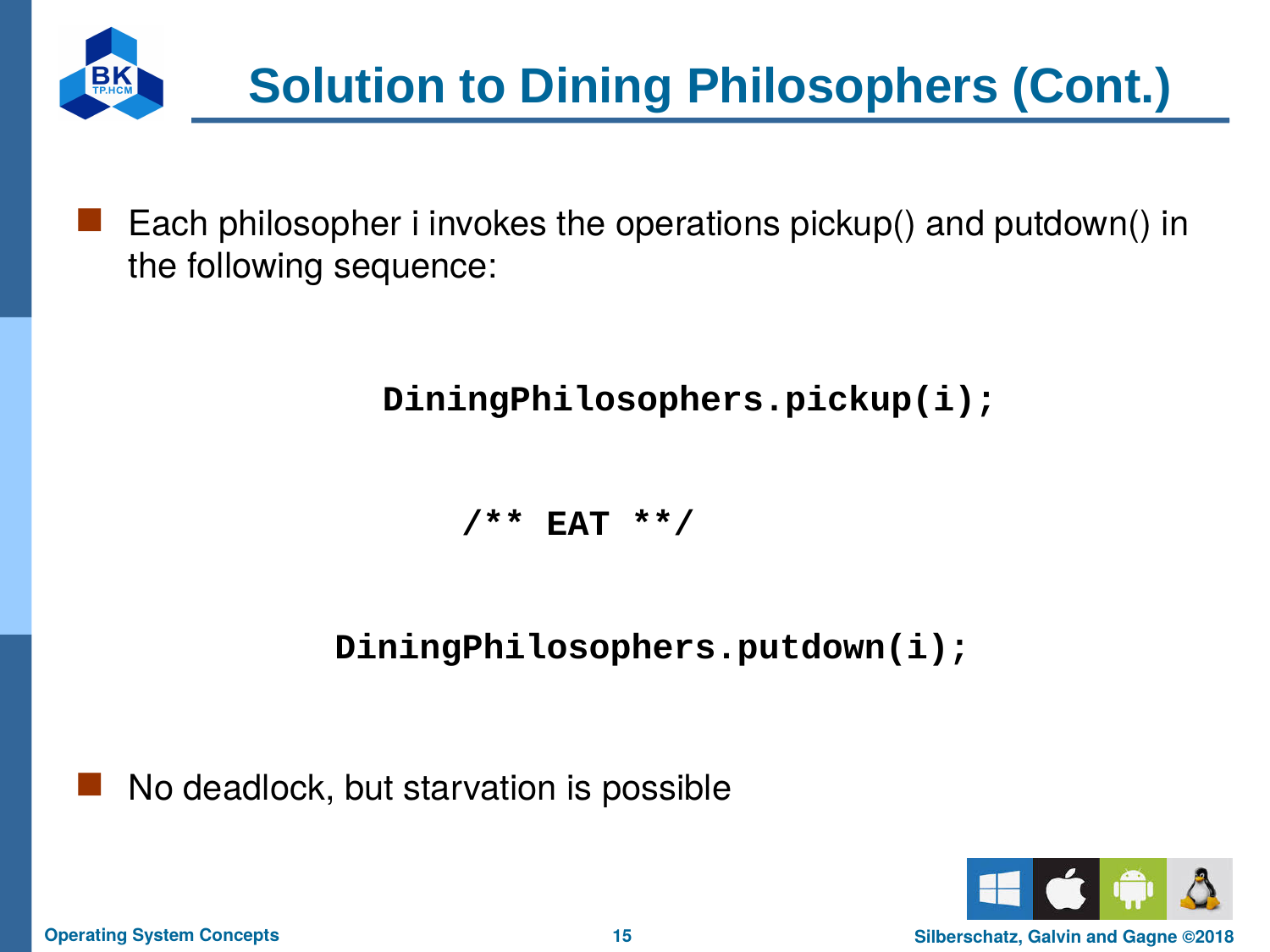

# Solution to Dining Philosophers (Cont.)
Each philosopher i invokes the operations pickup() and putdown() in the following sequence:

 			DiningPhilosophers.pickup(i);

                  /** EAT **/

            DiningPhilosophers.putdown(i);

No deadlock, but starvation is possible